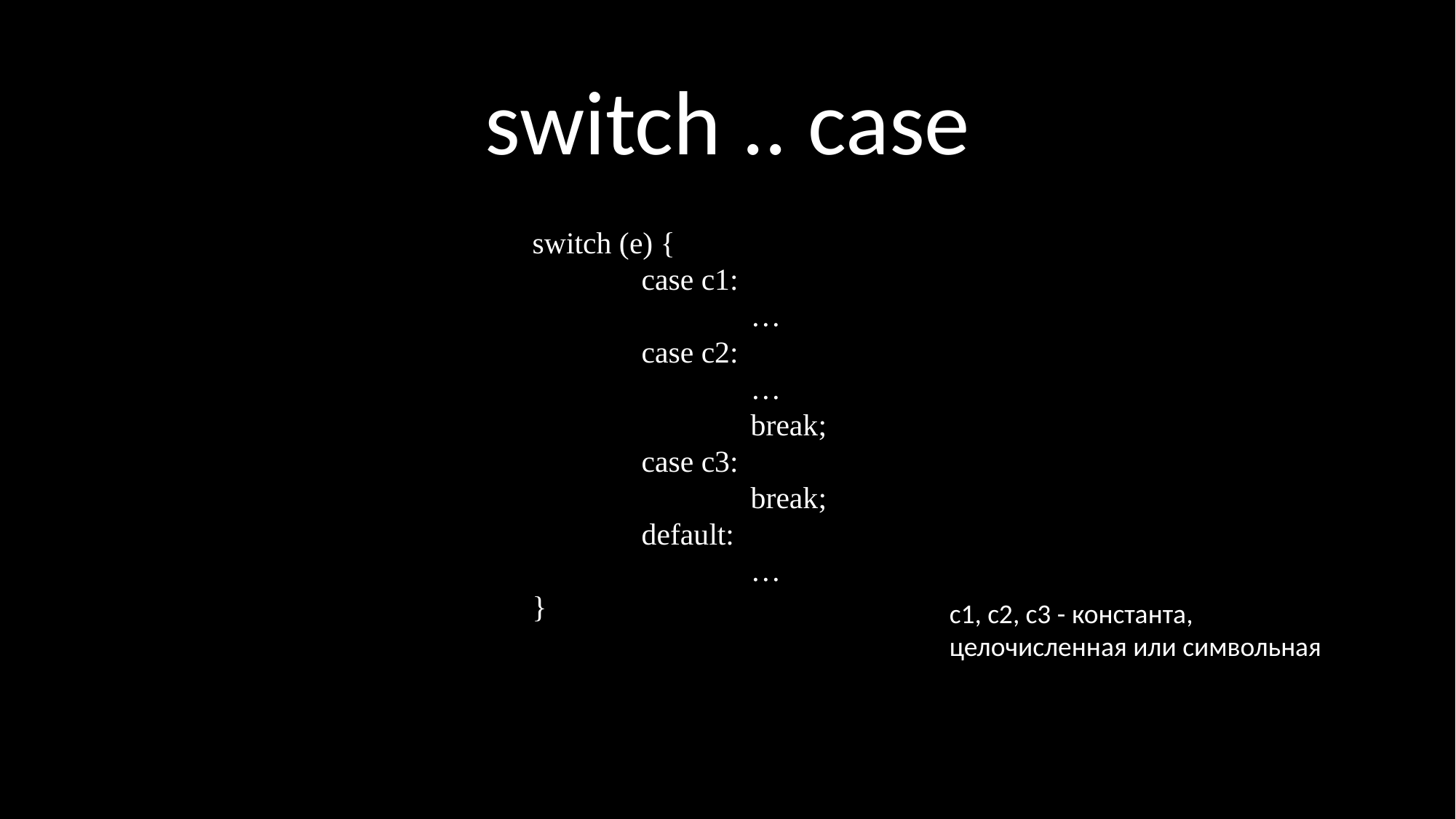

switch .. case

switch (e) {
	case c1:
		…
	case c2:
		…
		break;
	case c3:
		break;
	default:
		…
}

c1, c2, c3 - константа,
целочисленная или символьная